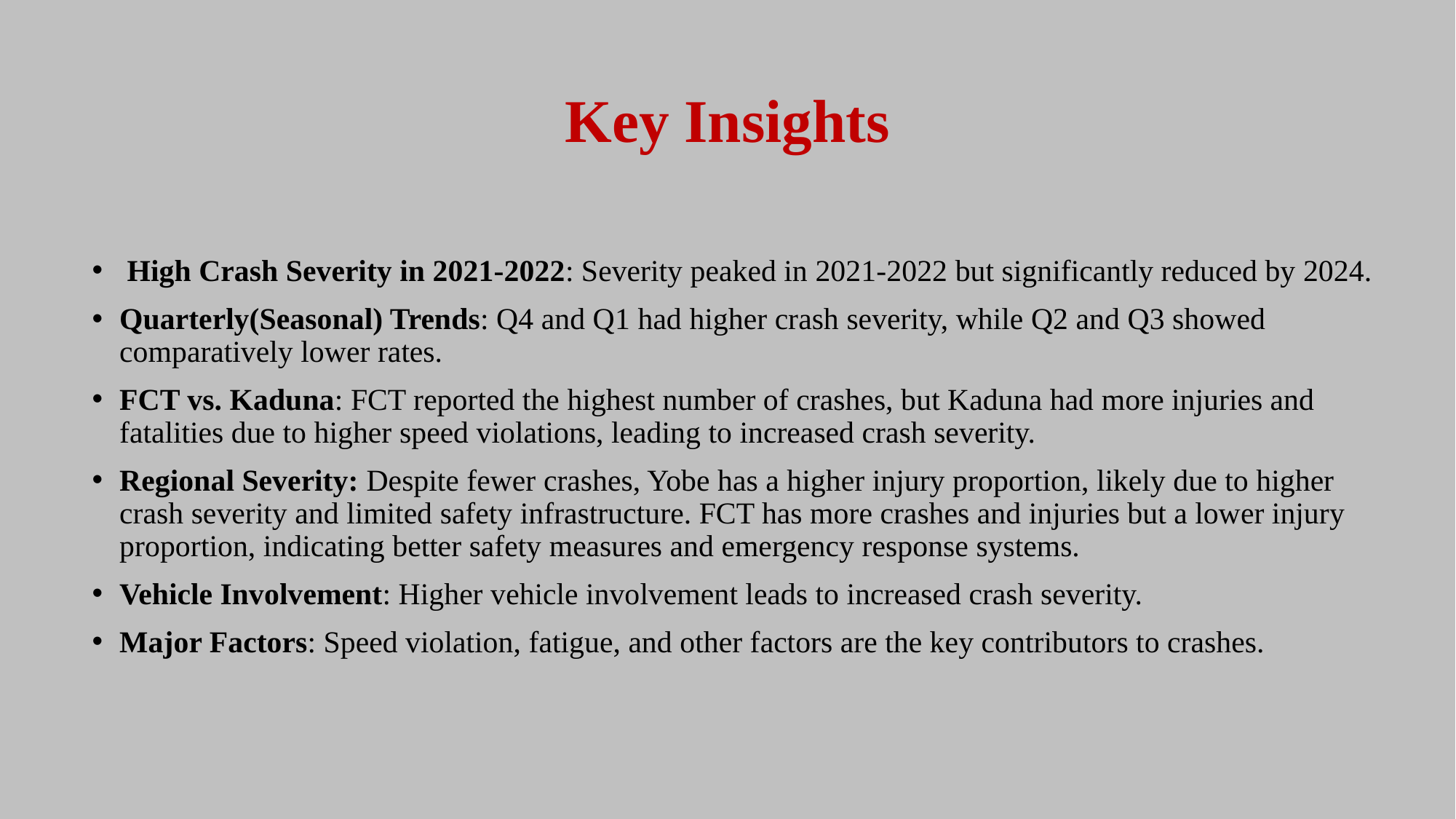

# Key Insights

 High Crash Severity in 2021-2022: Severity peaked in 2021-2022 but significantly reduced by 2024.
Quarterly(Seasonal) Trends: Q4 and Q1 had higher crash severity, while Q2 and Q3 showed comparatively lower rates.
FCT vs. Kaduna: FCT reported the highest number of crashes, but Kaduna had more injuries and fatalities due to higher speed violations, leading to increased crash severity.
Regional Severity: Despite fewer crashes, Yobe has a higher injury proportion, likely due to higher crash severity and limited safety infrastructure. FCT has more crashes and injuries but a lower injury proportion, indicating better safety measures and emergency response systems.
Vehicle Involvement: Higher vehicle involvement leads to increased crash severity.
Major Factors: Speed violation, fatigue, and other factors are the key contributors to crashes.